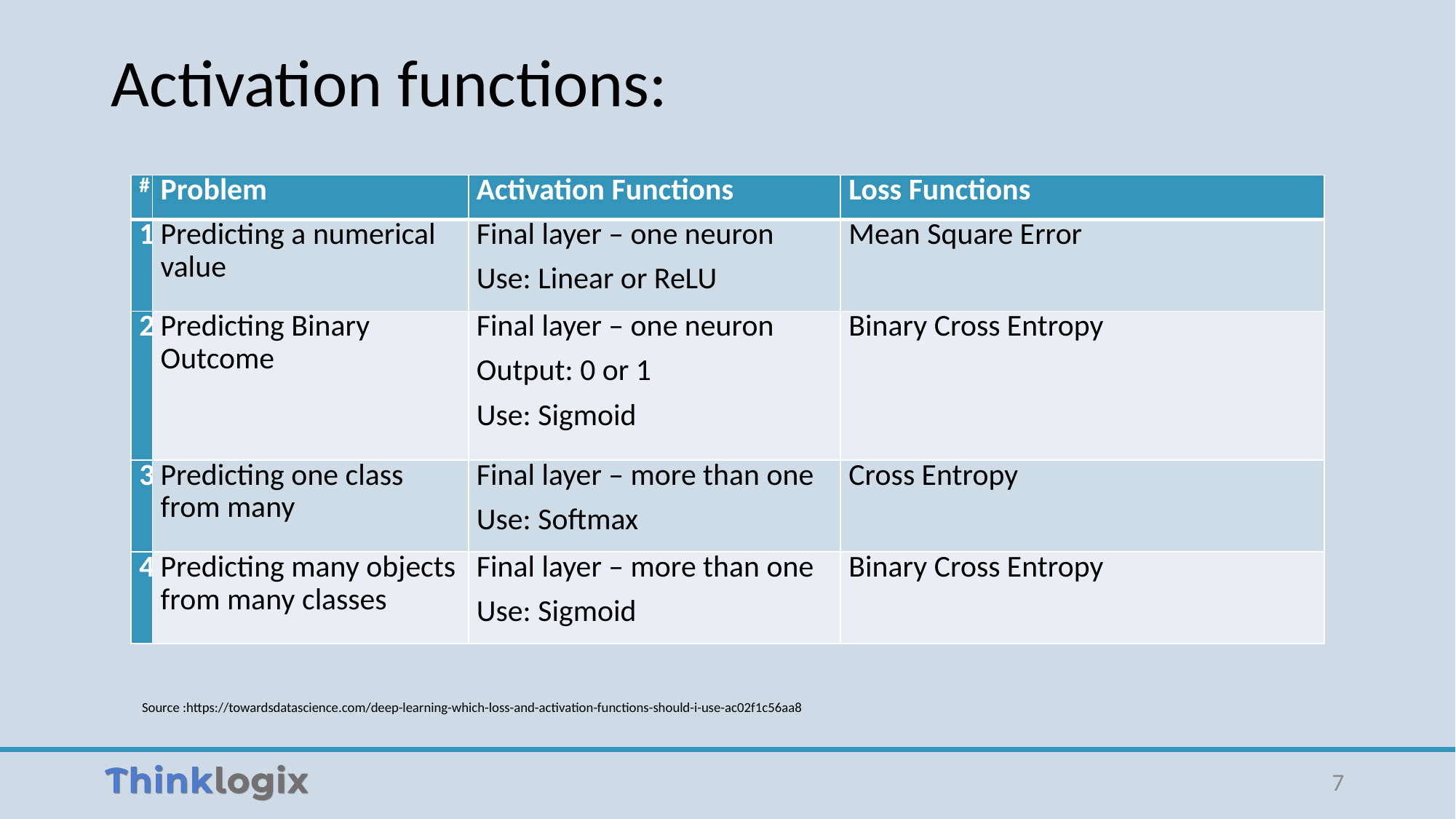

# Activation functions:
| # | Problem | Activation Functions | Loss Functions |
| --- | --- | --- | --- |
| 1 | Predicting a numerical value | Final layer – one neuron Use: Linear or ReLU | Mean Square Error |
| 2 | Predicting Binary Outcome | Final layer – one neuron Output: 0 or 1 Use: Sigmoid | Binary Cross Entropy |
| 3 | Predicting one class from many | Final layer – more than one Use: Softmax | Cross Entropy |
| 4 | Predicting many objects from many classes | Final layer – more than one Use: Sigmoid | Binary Cross Entropy |
Source :https://towardsdatascience.com/deep-learning-which-loss-and-activation-functions-should-i-use-ac02f1c56aa8

7